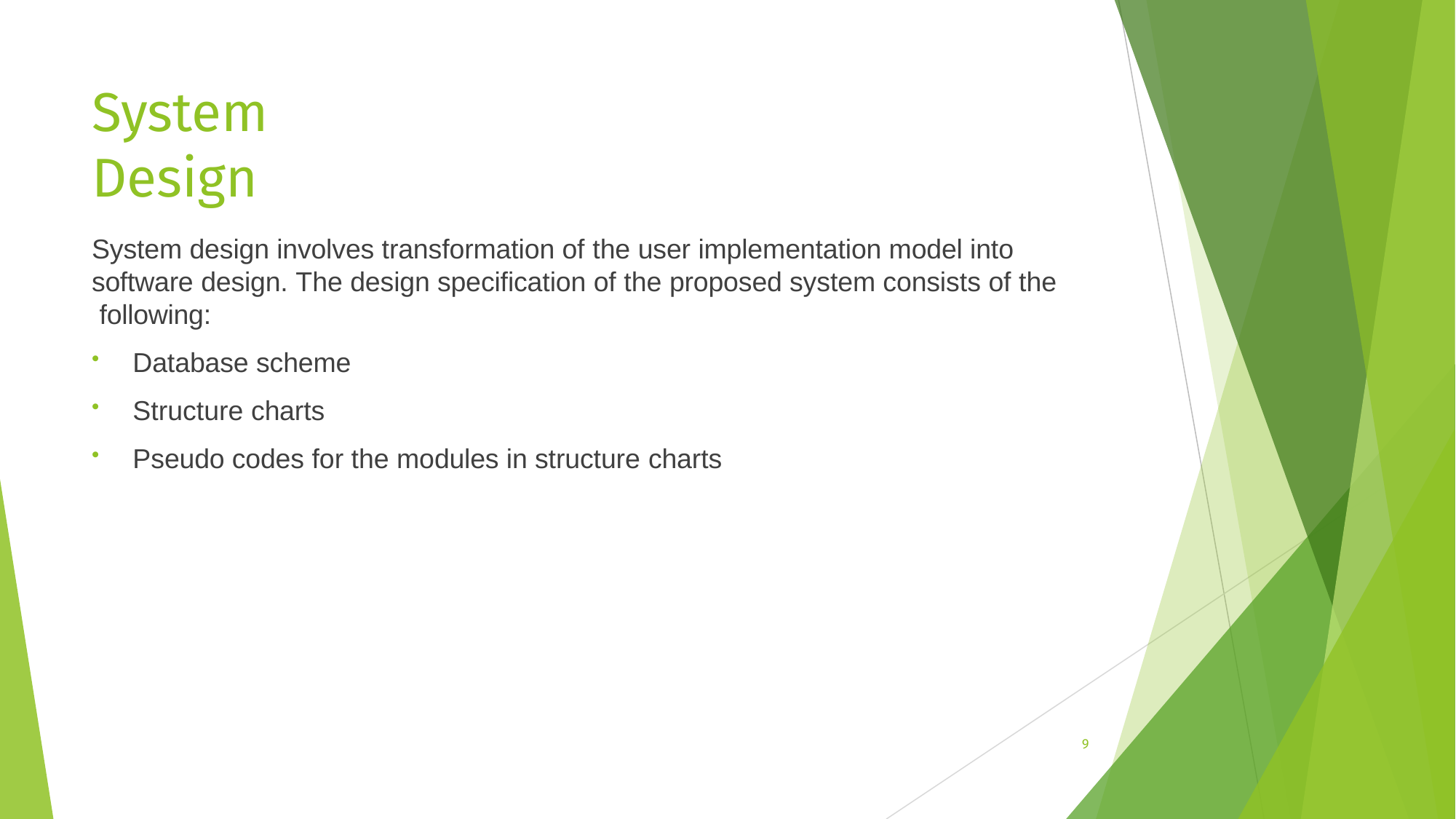

# System Design
System design involves transformation of the user implementation model into  software design. The design specification of the proposed system consists of the  following:
Database scheme
Structure charts
Pseudo codes for the modules in structure charts

9